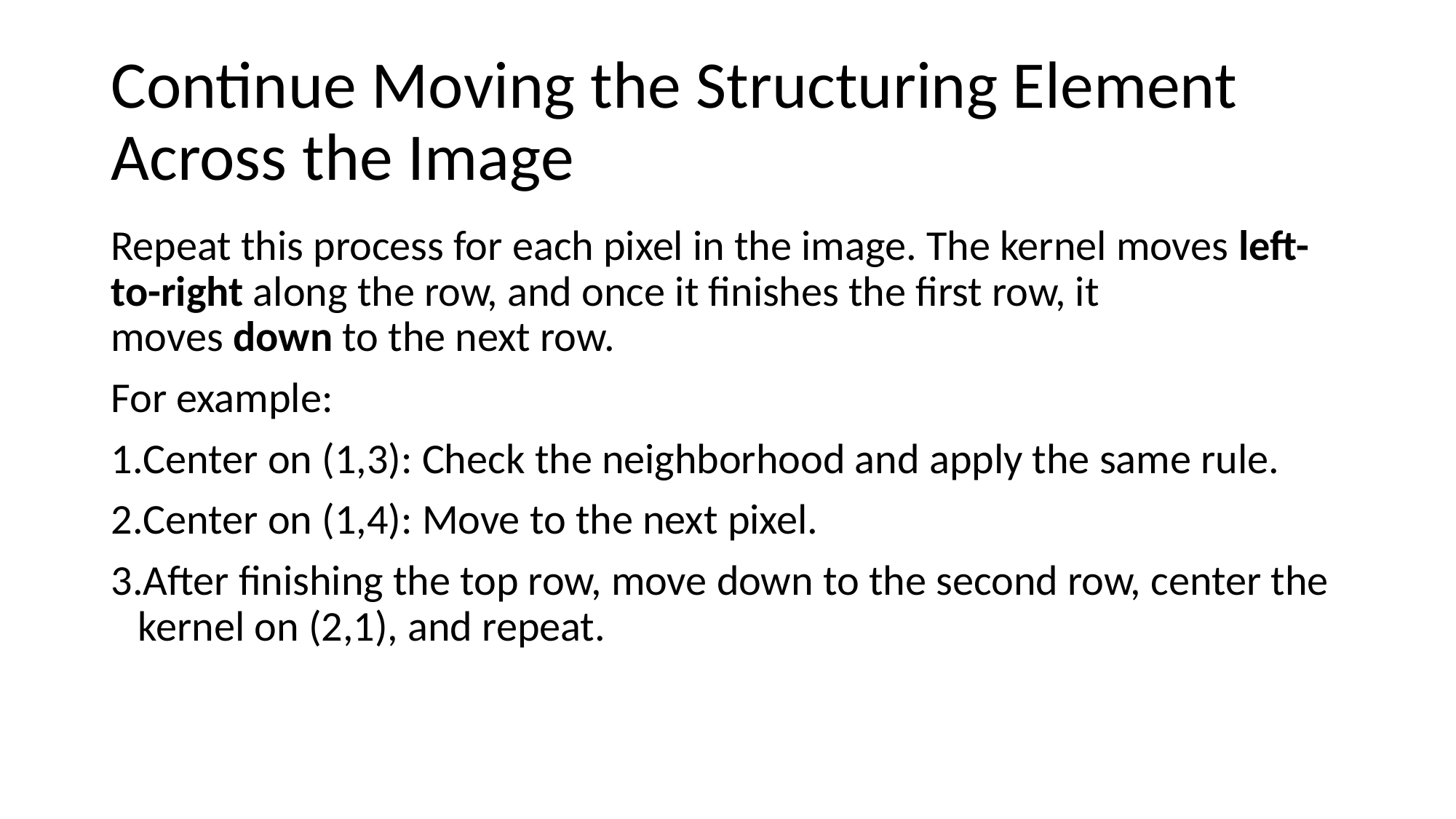

# Continue Moving the Structuring Element Across the Image
Repeat this process for each pixel in the image. The kernel moves left-to-right along the row, and once it finishes the first row, it moves down to the next row.
For example:
Center on (1,3): Check the neighborhood and apply the same rule.
Center on (1,4): Move to the next pixel.
After finishing the top row, move down to the second row, center the kernel on (2,1), and repeat.